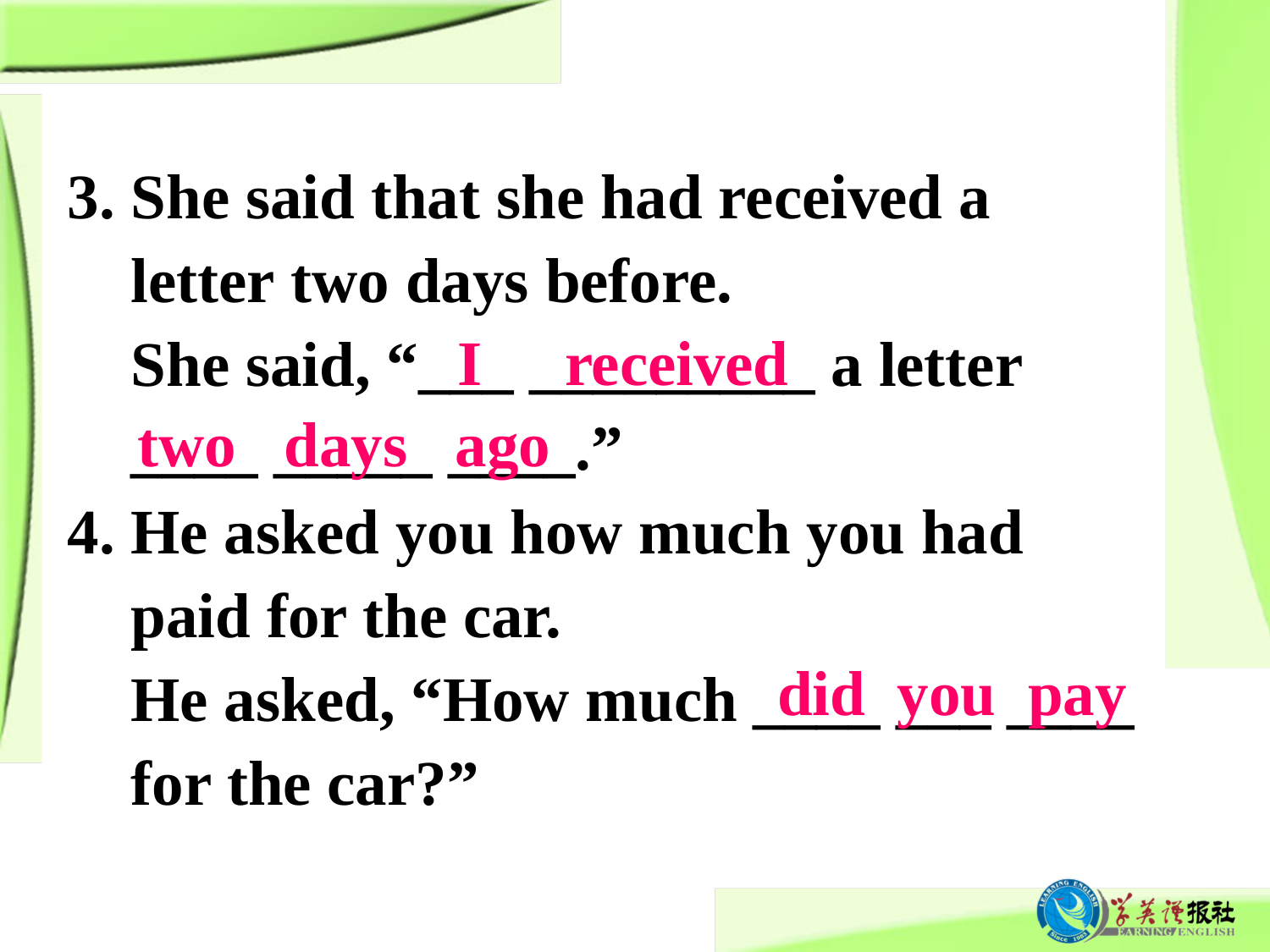

3. She said that she had received a
    letter two days before.
    She said, “___ _________ a letter
    ____ _____ ____.”
4. He asked you how much you had
    paid for the car.
 He asked, “How much ____ ___ ____
    for the car?”
I
received
two   days   ago
did  you  pay